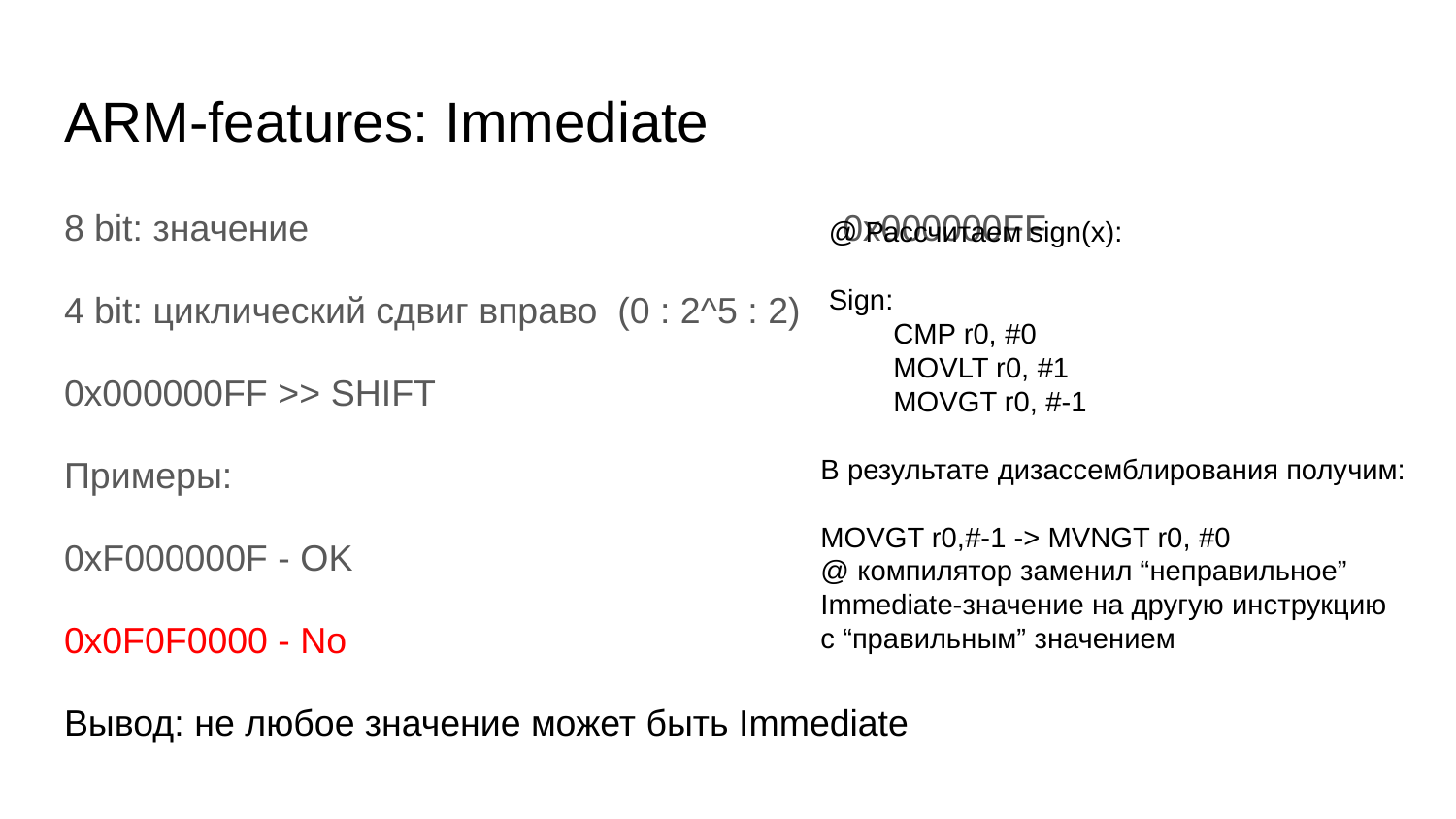

# ARM-features: Immediate
8 bit: значение				     0x000000FF
4 bit: циклический сдвиг вправо  (0 : 2^5 : 2)
0x000000FF >> SHIFT
Примеры:
0xF000000F - OK
0x0F0F0000 - No
Вывод: не любое значение может быть Immediate
 @ Рассчитаем sign(x):

 Sign:
CMP r0, #0
MOVLT r0, #1
MOVGT r0, #-1

В результате дизассемблирования получим:

MOVGT r0,#-1 -> MVNGT r0, #0
@ компилятор заменил “неправильное”
Immediate-значение на другую инструкцию
с “правильным” значением